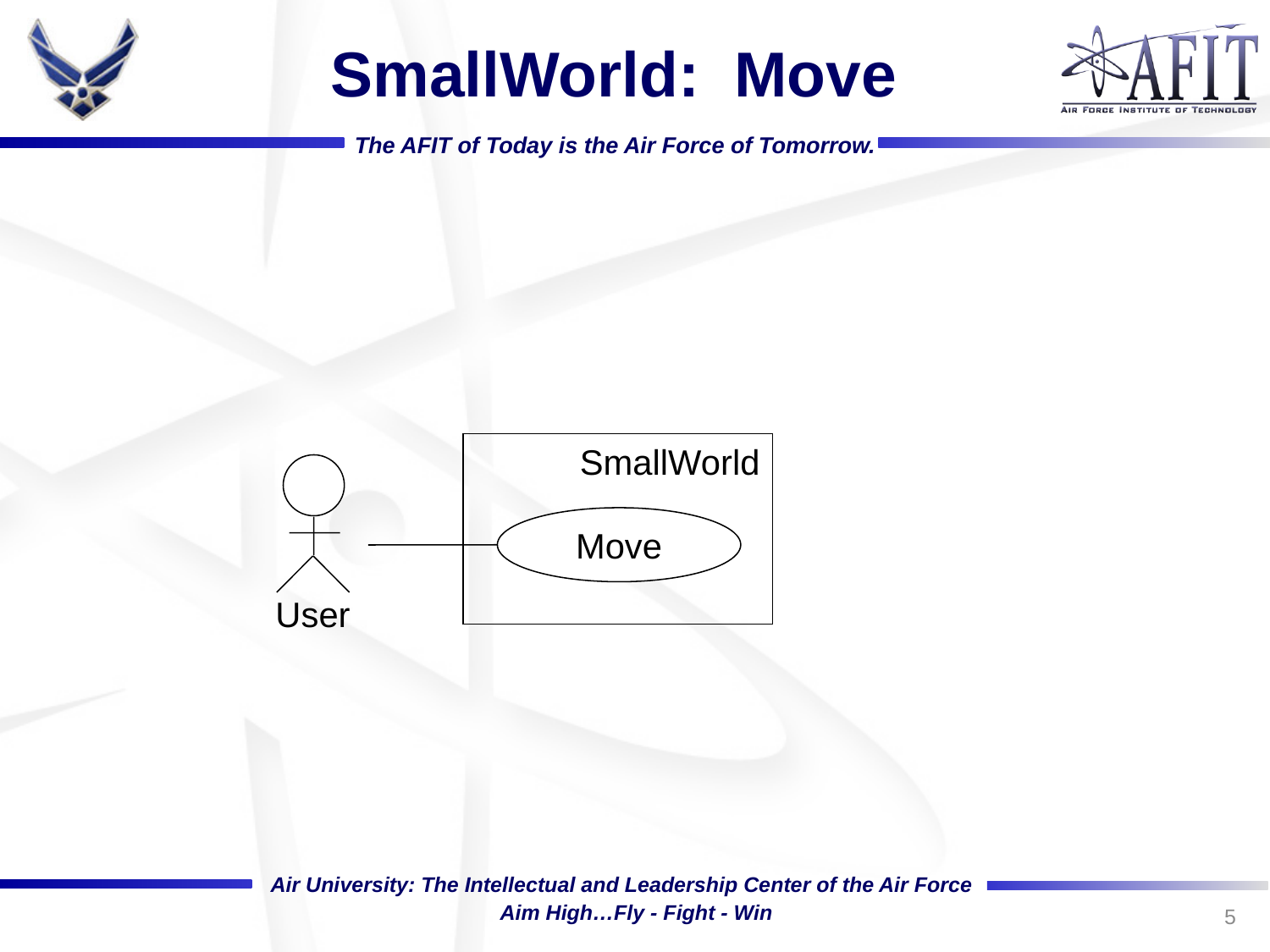

# SmallWorld:  Move
SmallWorld

User
Move
5